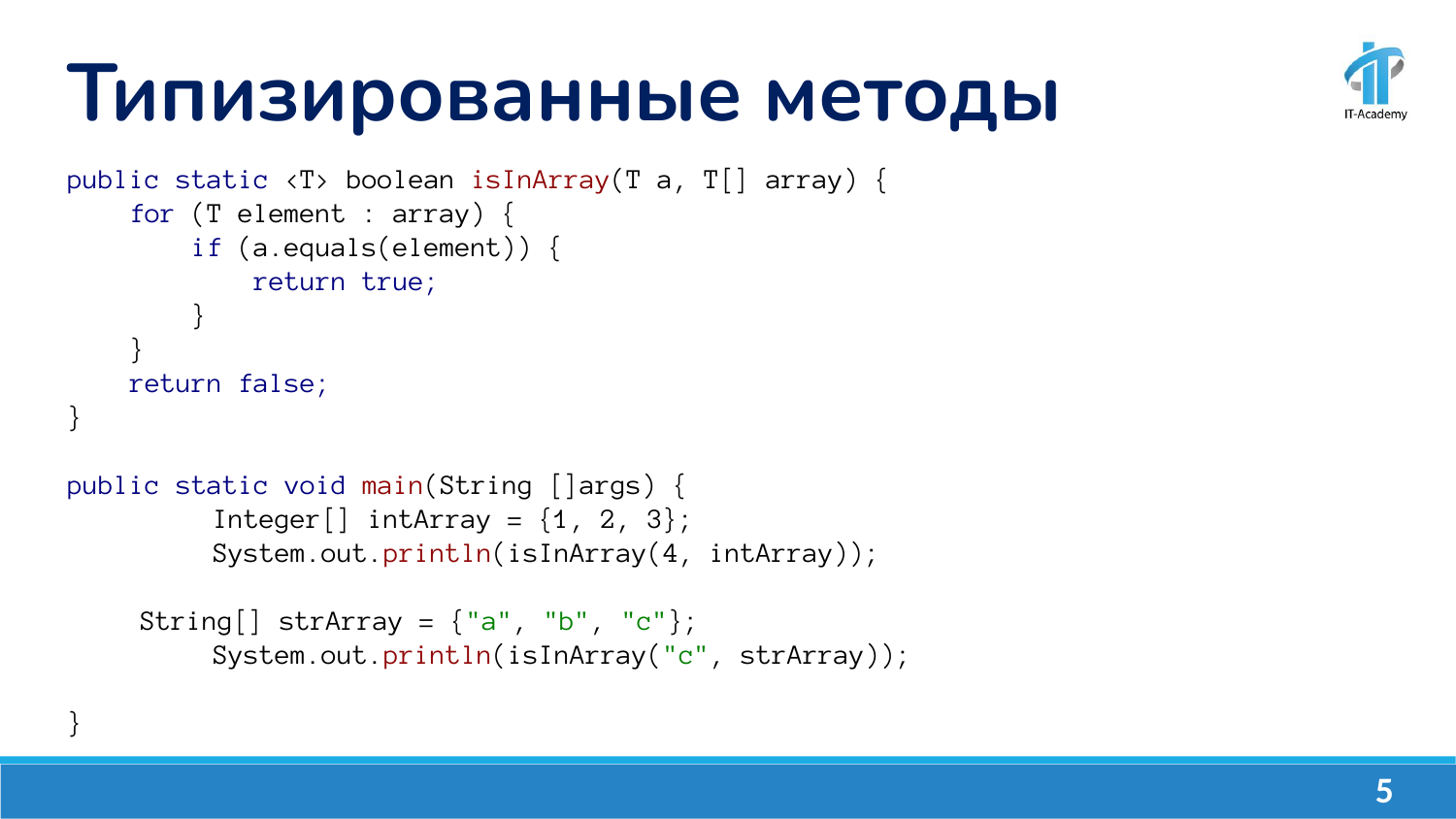

Типизированные методы
public static <T> boolean isInArray(T a, T[] array) {
    for (T element : array) {
        if (a.equals(element)) {
            return true;
        }
    }
    return false;
}

public static void main(String []args) {
	Integer[] intArray = {1, 2, 3};
	System.out.println(isInArray(4, intArray));

String[] strArray = {"a", "b", "c"};
	System.out.println(isInArray("c", strArray));

}
5